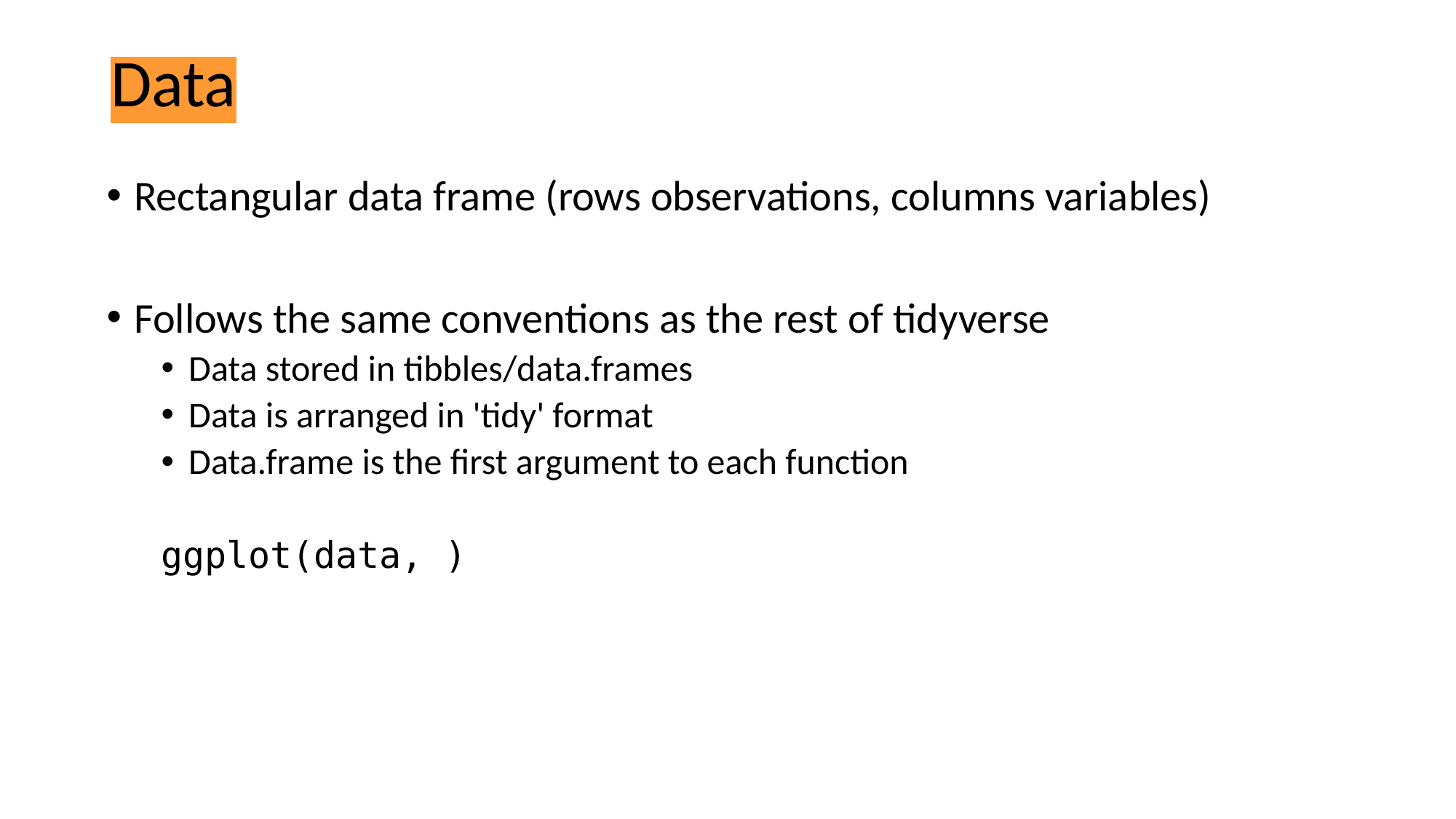

Data
Rectangular data frame (rows observations, columns variables)

Follows the same conventions as the rest of tidyverse
Data stored in tibbles/data.frames
Data is arranged in 'tidy' format
Data.frame is the first argument to each function

ggplot(data, )